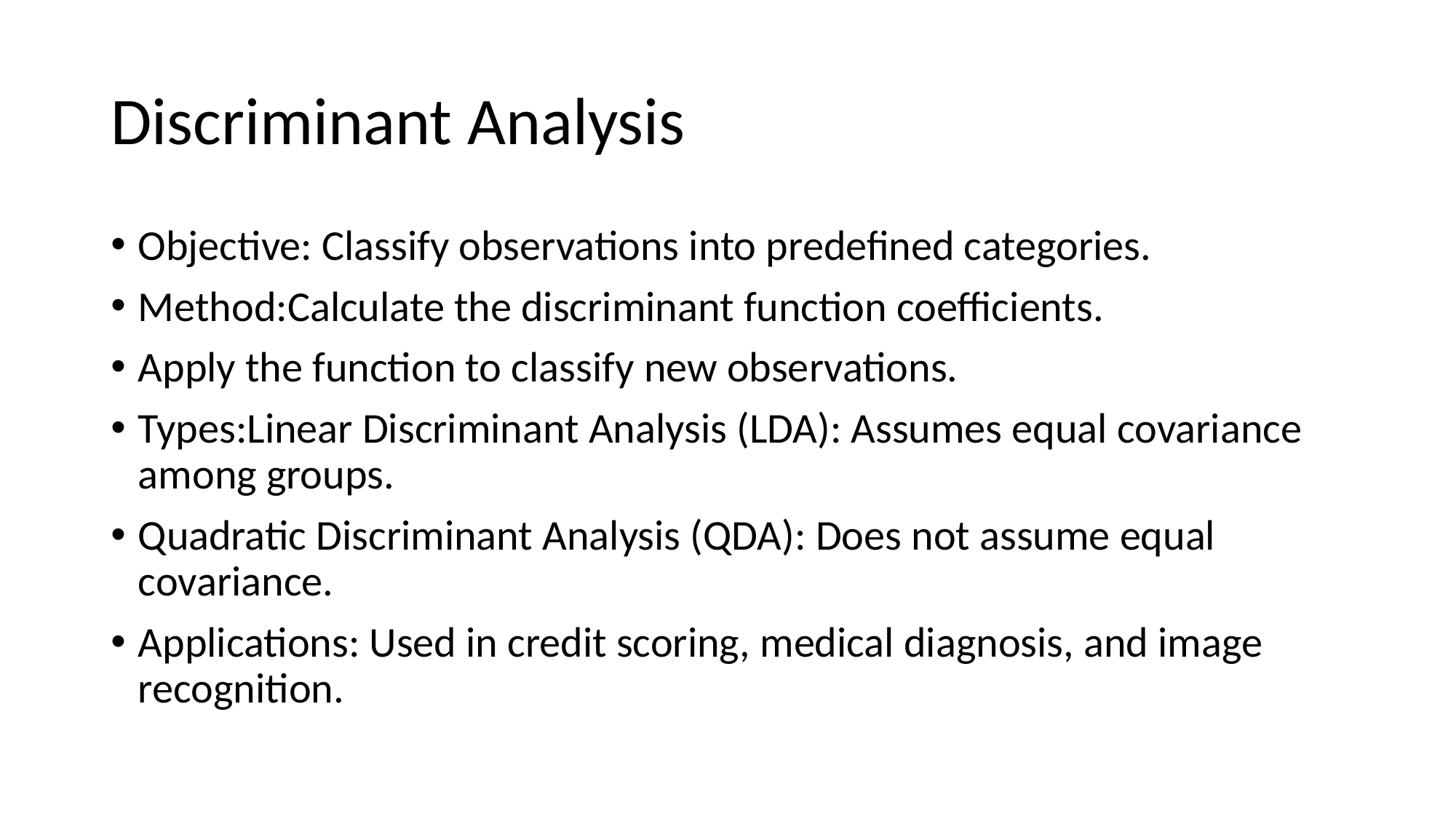

# Discriminant Analysis
Objective: Classify observations into predefined categories.
Method:Calculate the discriminant function coefficients.
Apply the function to classify new observations.
Types:Linear Discriminant Analysis (LDA): Assumes equal covariance among groups.
Quadratic Discriminant Analysis (QDA): Does not assume equal covariance.
Applications: Used in credit scoring, medical diagnosis, and image recognition.